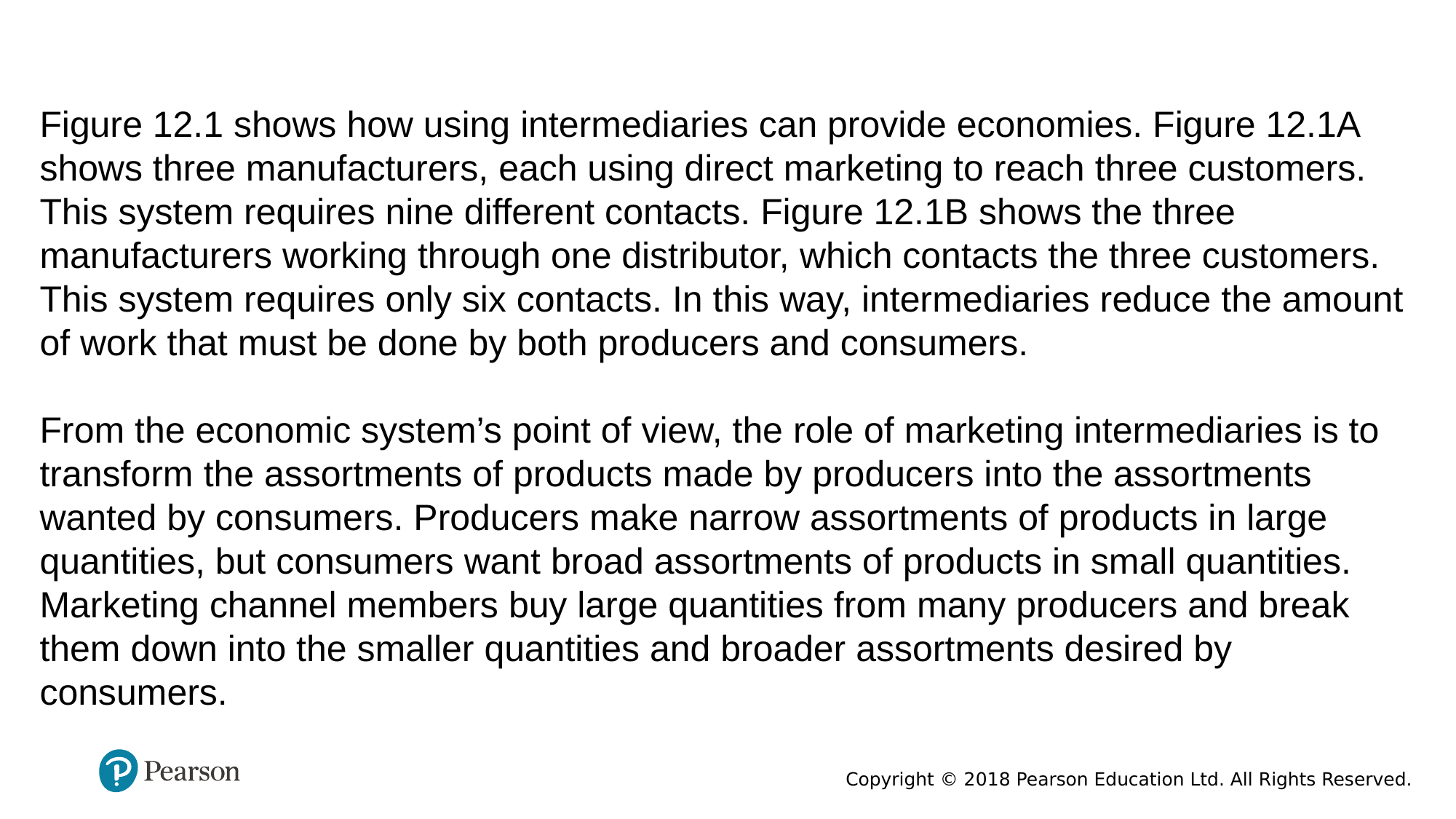

Figure 12.1 shows how using intermediaries can provide economies. Figure 12.1A shows three manufacturers, each using direct marketing to reach three customers. This system requires nine different contacts. Figure 12.1B shows the three manufacturers working through one distributor, which contacts the three customers. This system requires only six contacts. In this way, intermediaries reduce the amount of work that must be done by both producers and consumers.

From the economic system’s point of view, the role of marketing intermediaries is to transform the assortments of products made by producers into the assortments wanted by consumers. Producers make narrow assortments of products in large quantities, but consumers want broad assortments of products in small quantities. Marketing channel members buy large quantities from many producers and break them down into the smaller quantities and broader assortments desired by consumers.